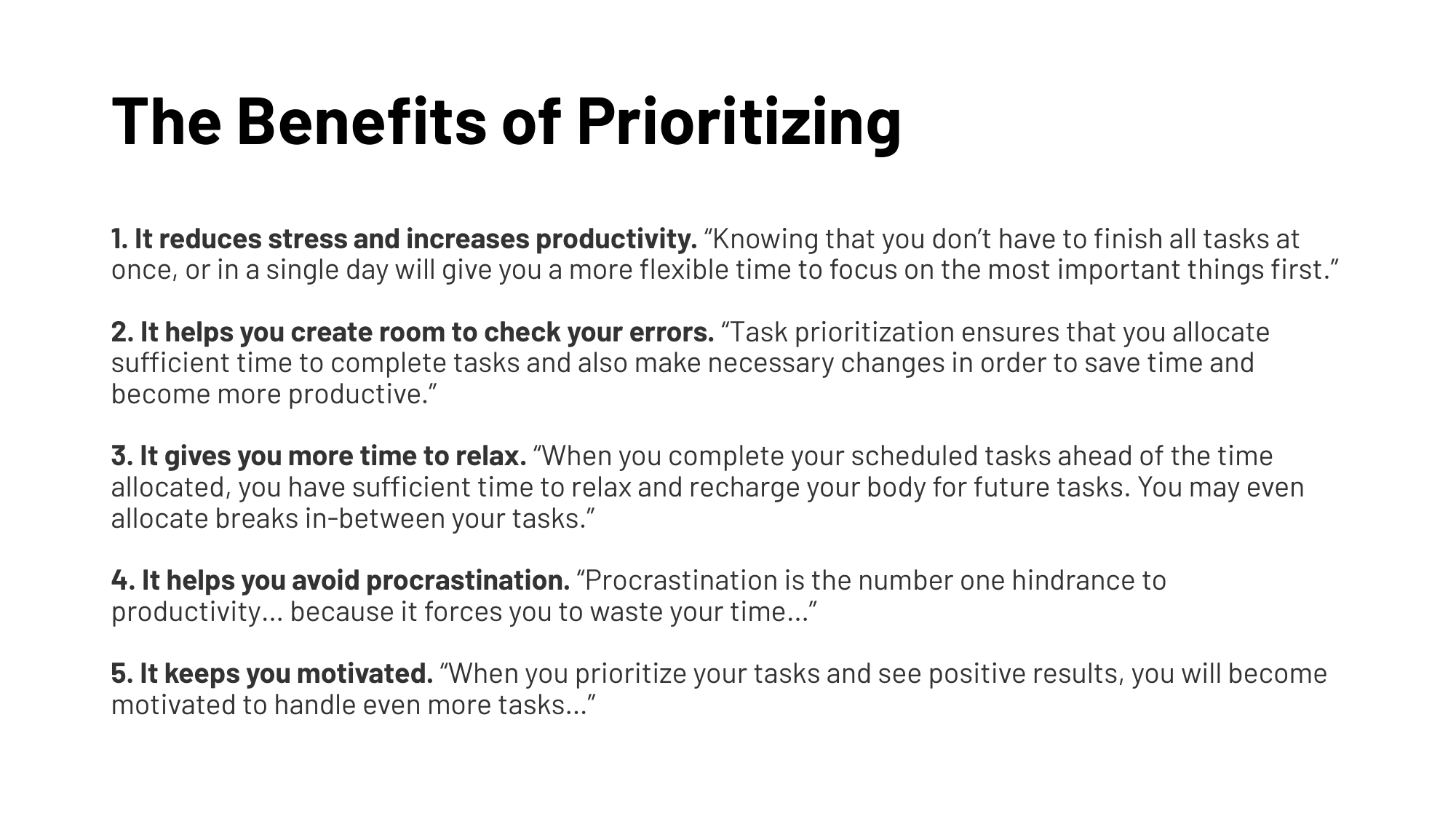

# The Benefits of Prioritizing
1. It reduces stress and increases productivity. “Knowing that you don’t have to finish all tasks at once, or in a single day will give you a more flexible time to focus on the most important things first.”
2. It helps you create room to check your errors. “Task prioritization ensures that you allocate sufficient time to complete tasks and also make necessary changes in order to save time and become more productive.”
3. It gives you more time to relax. “When you complete your scheduled tasks ahead of the time allocated, you have sufficient time to relax and recharge your body for future tasks. You may even allocate breaks in-between your tasks.”
4. It helps you avoid procrastination. “Procrastination is the number one hindrance to productivity… because it forces you to waste your time…”
5. It keeps you motivated. “When you prioritize your tasks and see positive results, you will become motivated to handle even more tasks…”